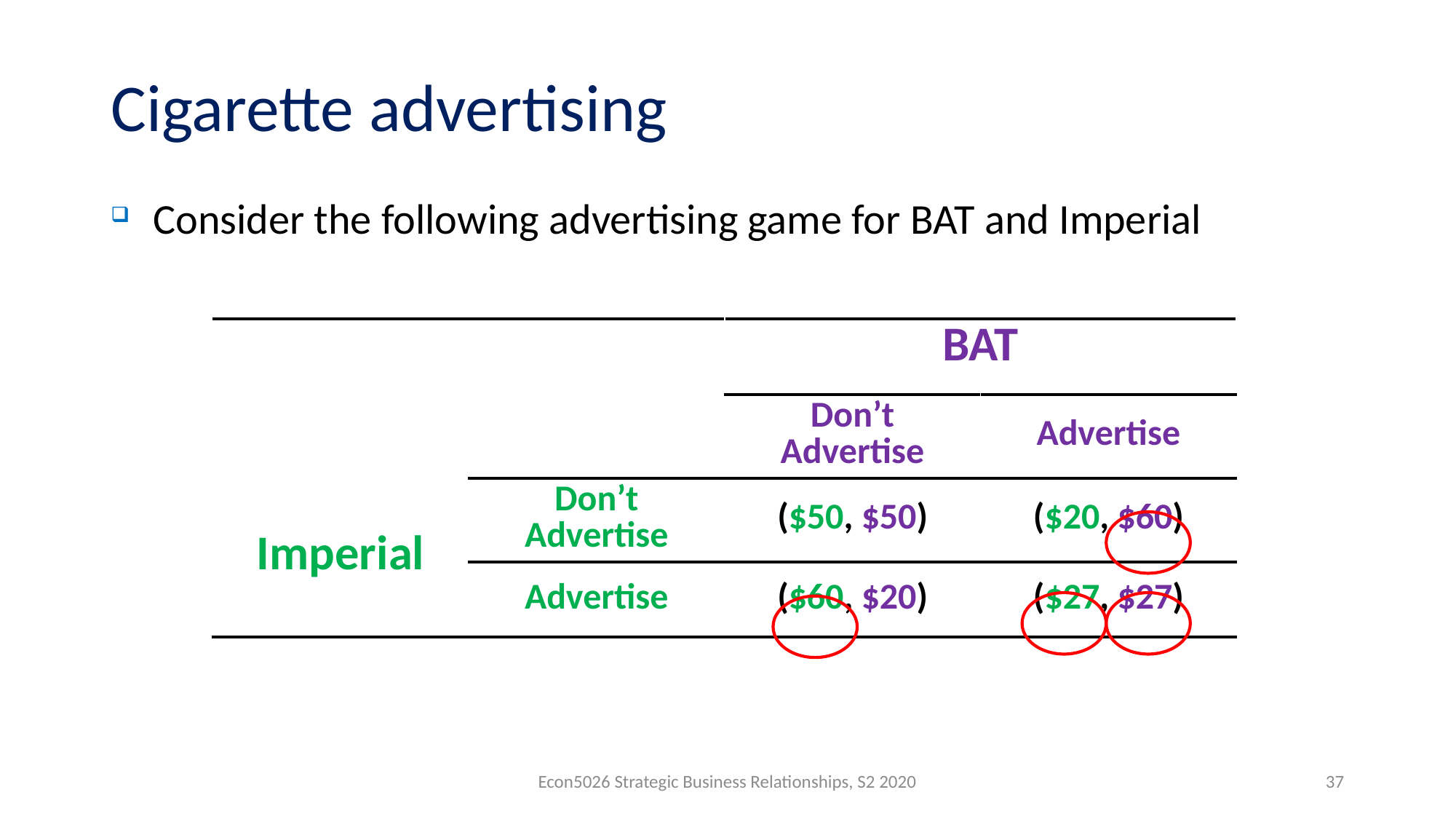

# Cigarette advertising
Consider the following advertising game for BAT and Imperial

|  |  | BAT |  |
| --- | --- | --- | --- |
|  |  | Don’t Advertise | Advertise |
| Imperial | Don’t Advertise | ($50, $50) | ($20, $60) |
|  | Advertise | ($60, $20) | ($27, $27) |

Econ5026 Strategic Business Relationships, S2 2020
37